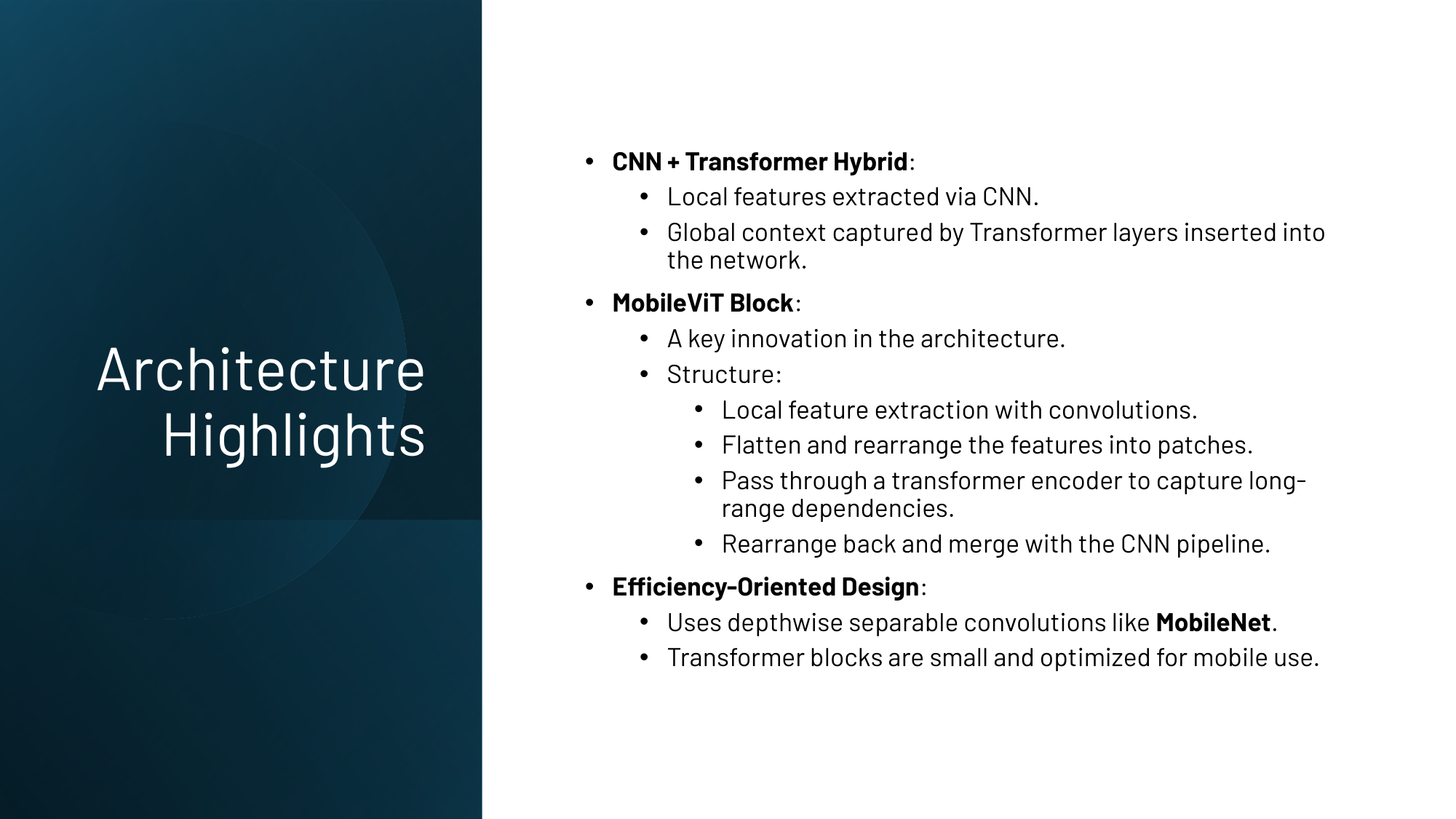

# Architecture Highlights

CNN + Transformer Hybrid:
Local features extracted via CNN.
Global context captured by Transformer layers inserted into the network.
MobileViT Block:
A key innovation in the architecture.
Structure:
Local feature extraction with convolutions.
Flatten and rearrange the features into patches.
Pass through a transformer encoder to capture long-range dependencies.
Rearrange back and merge with the CNN pipeline.
Efficiency-Oriented Design:
Uses depthwise separable convolutions like MobileNet.
Transformer blocks are small and optimized for mobile use.